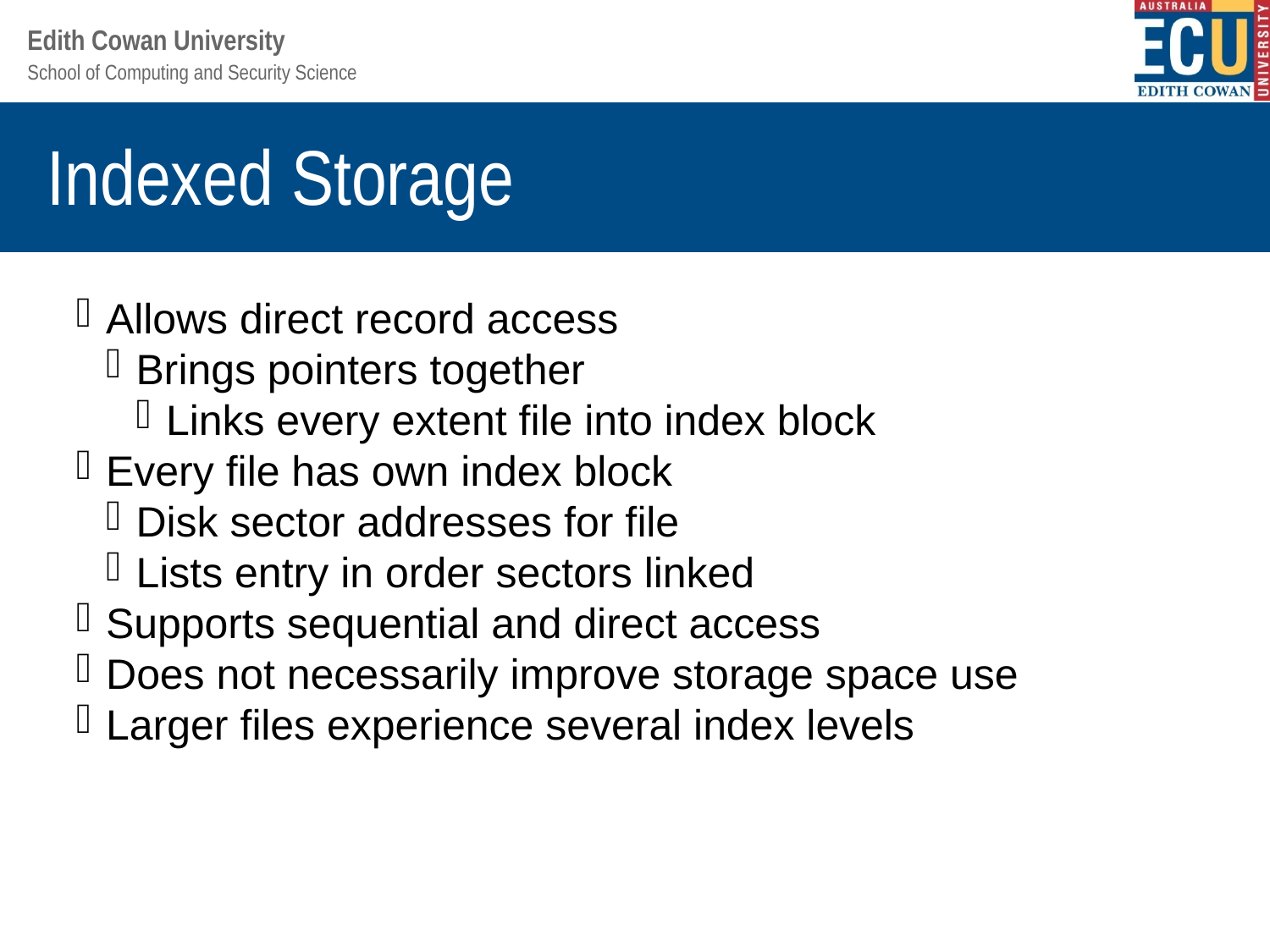

Indexed Storage
Allows direct record access
Brings pointers together
Links every extent file into index block
Every file has own index block
Disk sector addresses for file
Lists entry in order sectors linked
Supports sequential and direct access
Does not necessarily improve storage space use
Larger files experience several index levels